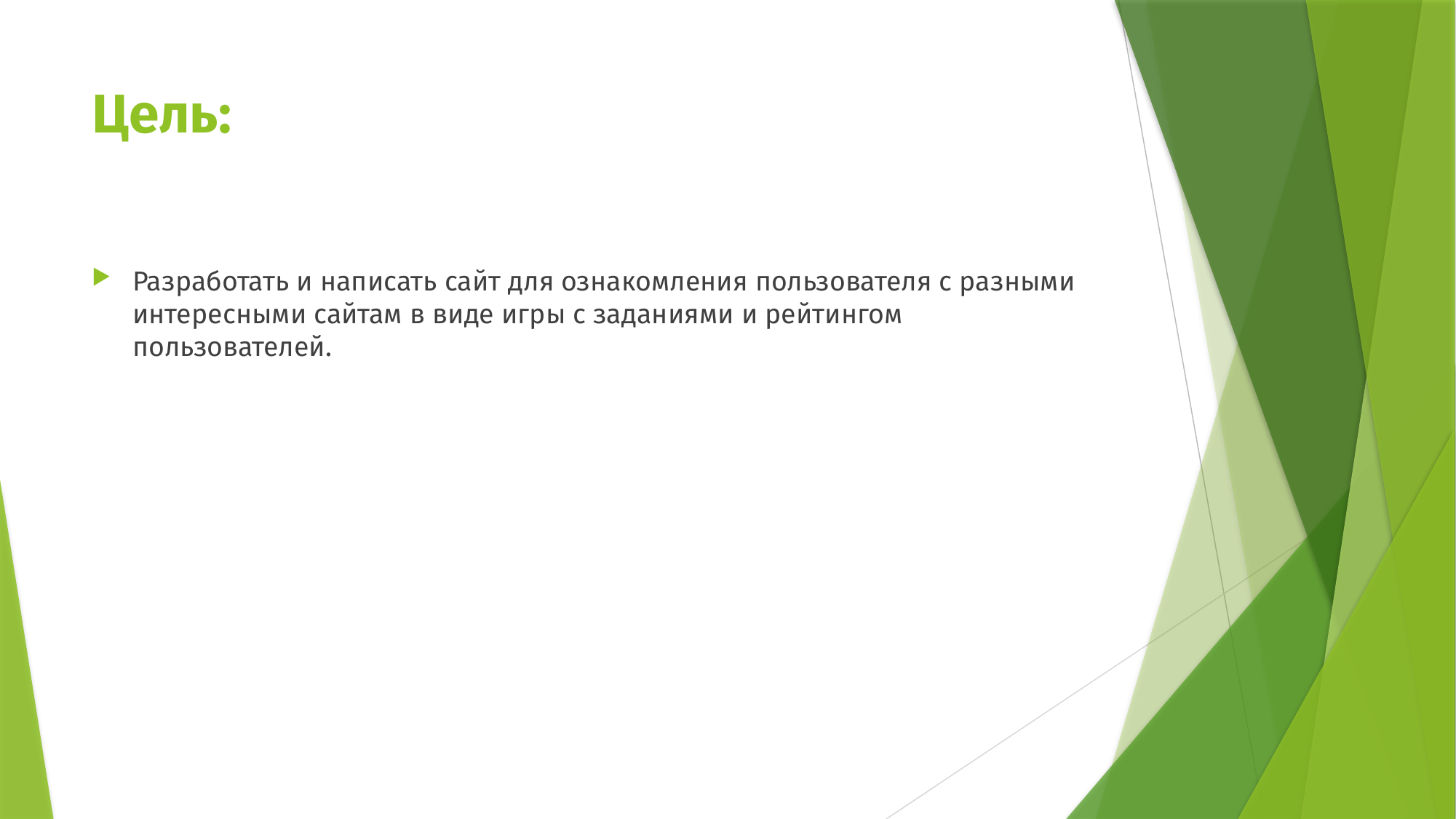

# Цель:
Разработать и написать сайт для ознакомления пользователя с разными интересными сайтам в виде игры с заданиями и рейтингом пользователей.